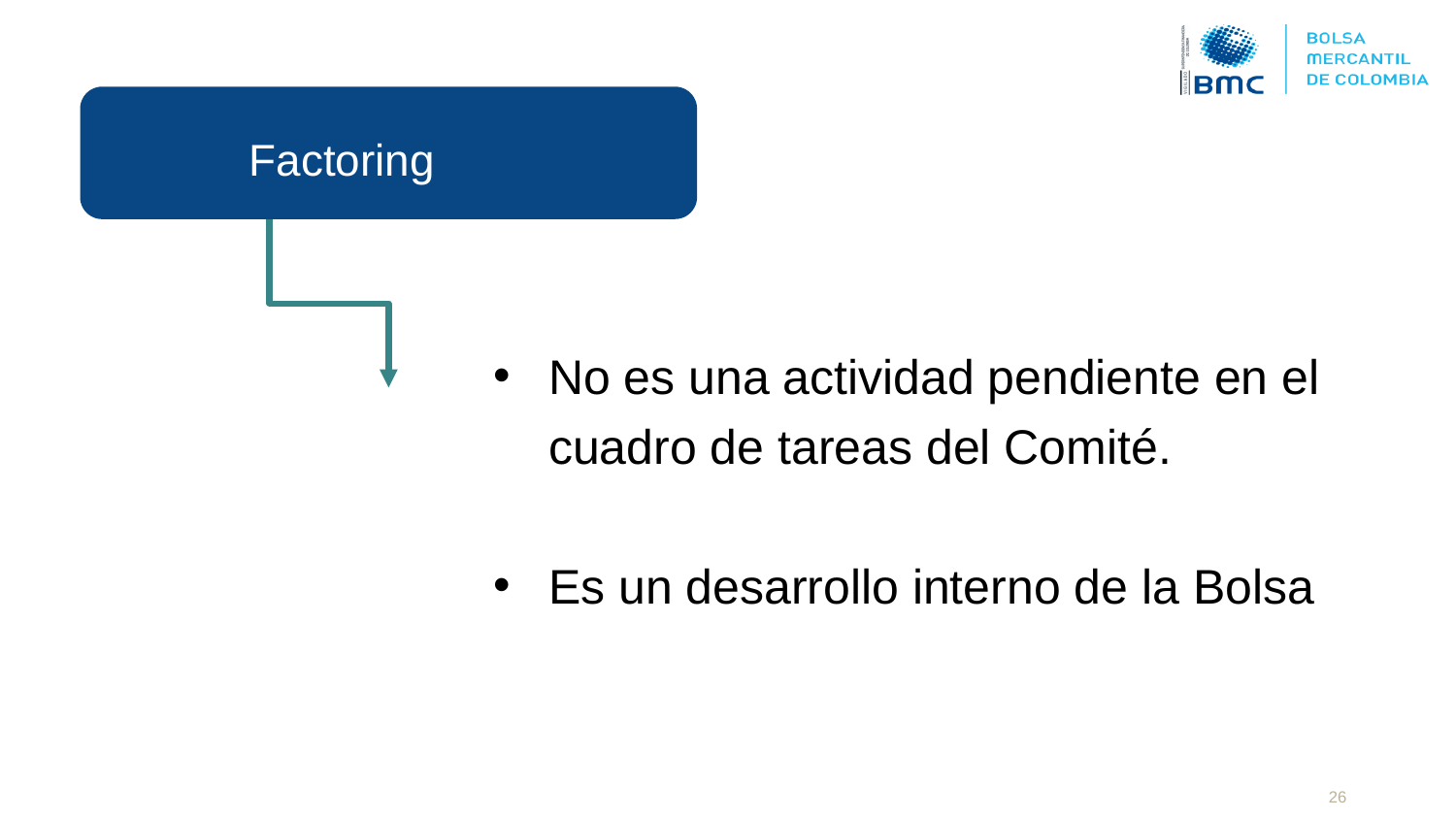

Factoring
No es una actividad pendiente en el cuadro de tareas del Comité.

Es un desarrollo interno de la Bolsa